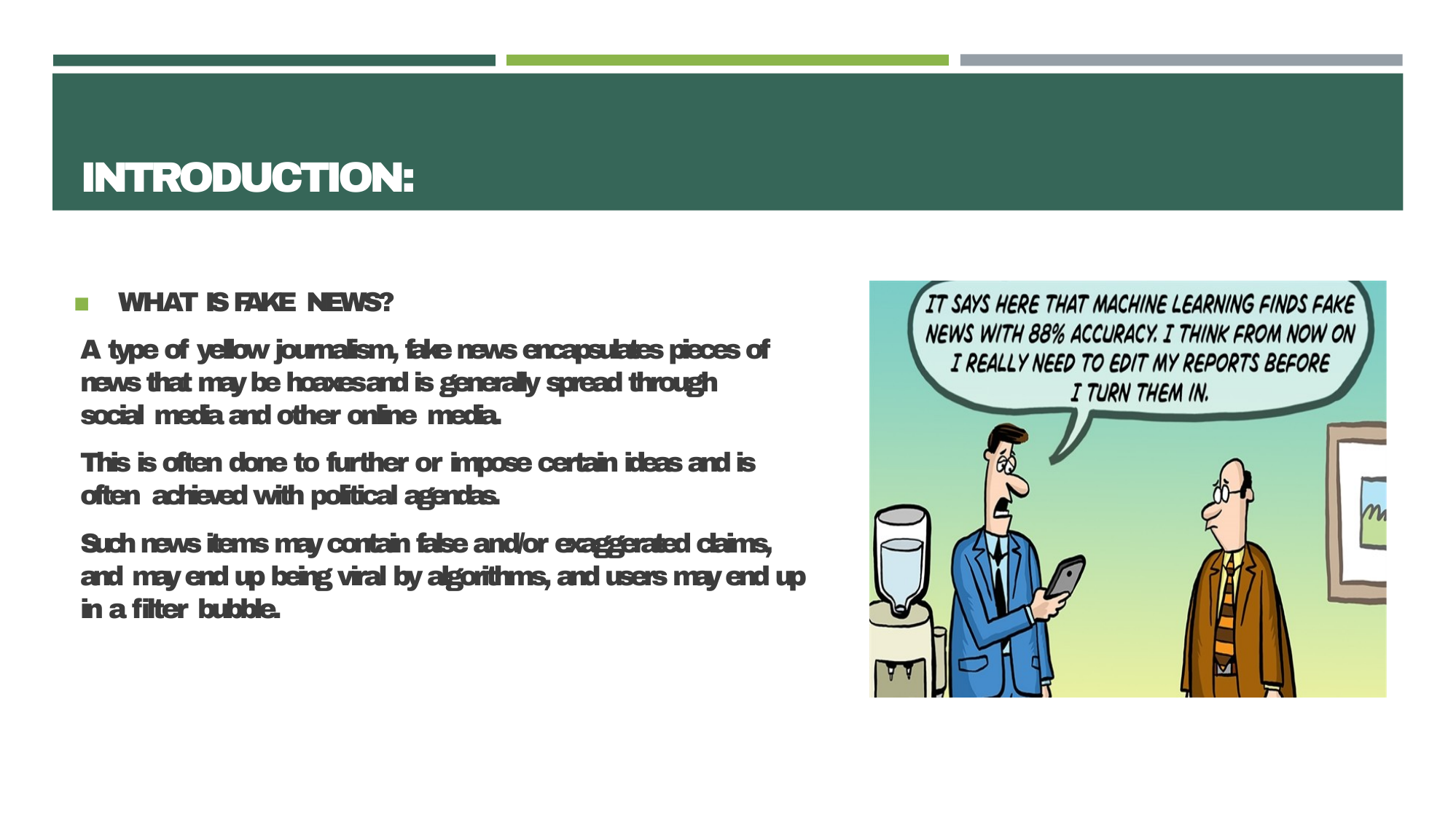

# INTRODUCTION:
◼	WHAT IS FAKE NEWS?
A type of yellow journalism, fake news encapsulates pieces of  news that may be hoaxes and is generally spread through social  media and other online media.
This is often done to further or impose certain ideas and is often  achieved with political agendas.
Such news items may contain false and/or exaggerated claims, and  may end up being viral by algorithms, and users may end up in a  filter bubble.